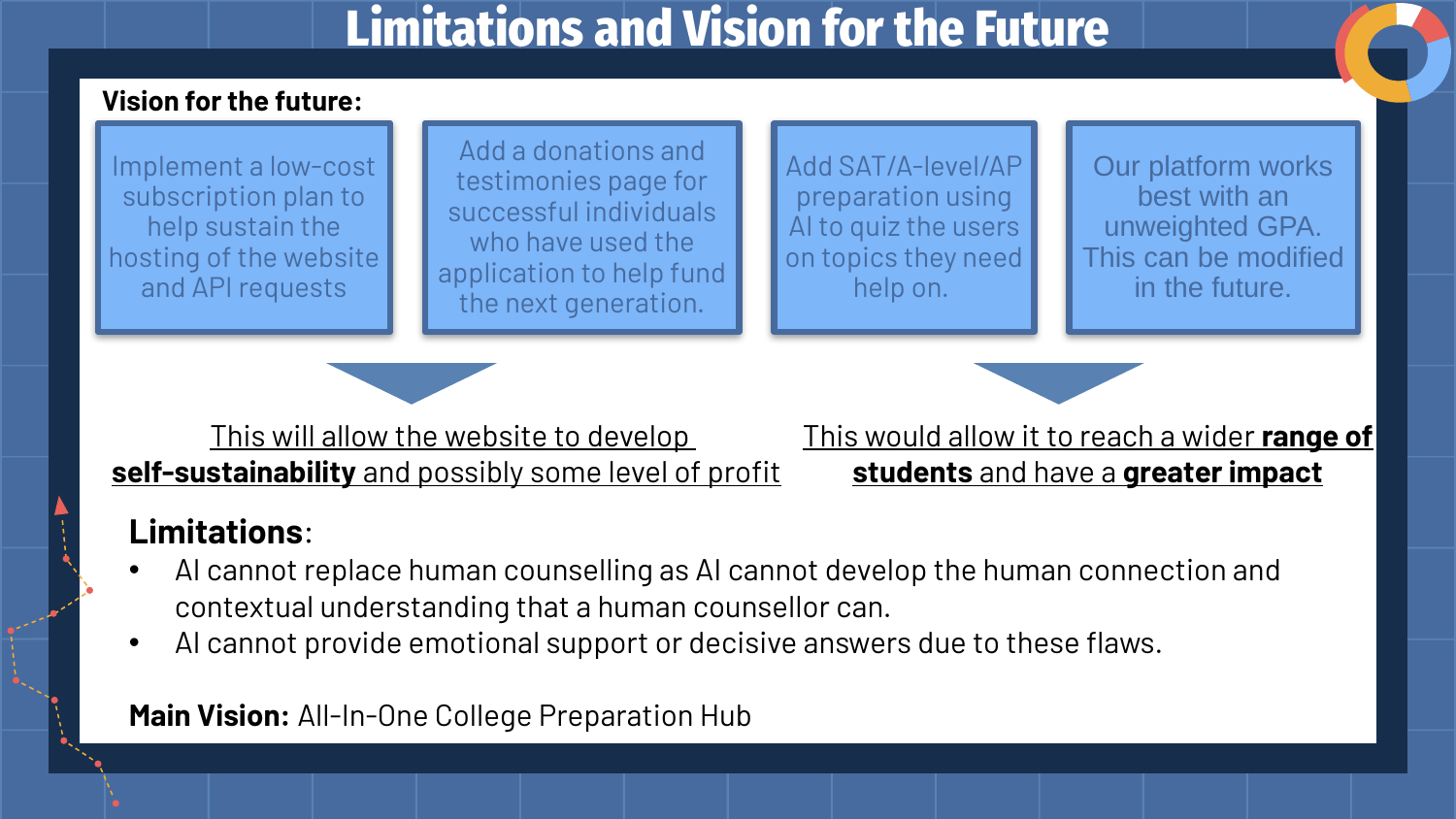

# Limitations and Vision for the Future
Implement a low-cost subscription plan to help sustain the hosting of the website and API requests
Add a donations and testimonies page for successful individuals who have used the application to help fund the next generation.
Add SAT/A-level/AP preparation using AI to quiz the users on topics they need help on.
Our platform works best with an unweighted GPA. This can be modified in the future.
Vision for the future:

This will allow the website to develop
self-sustainability and possibly some level of profit
This would allow it to reach a wider range of students and have a greater impact
Limitations:
AI cannot replace human counselling as AI cannot develop the human connection and contextual understanding that a human counsellor can.
AI cannot provide emotional support or decisive answers due to these flaws.

Main Vision: All-In-One College Preparation Hub